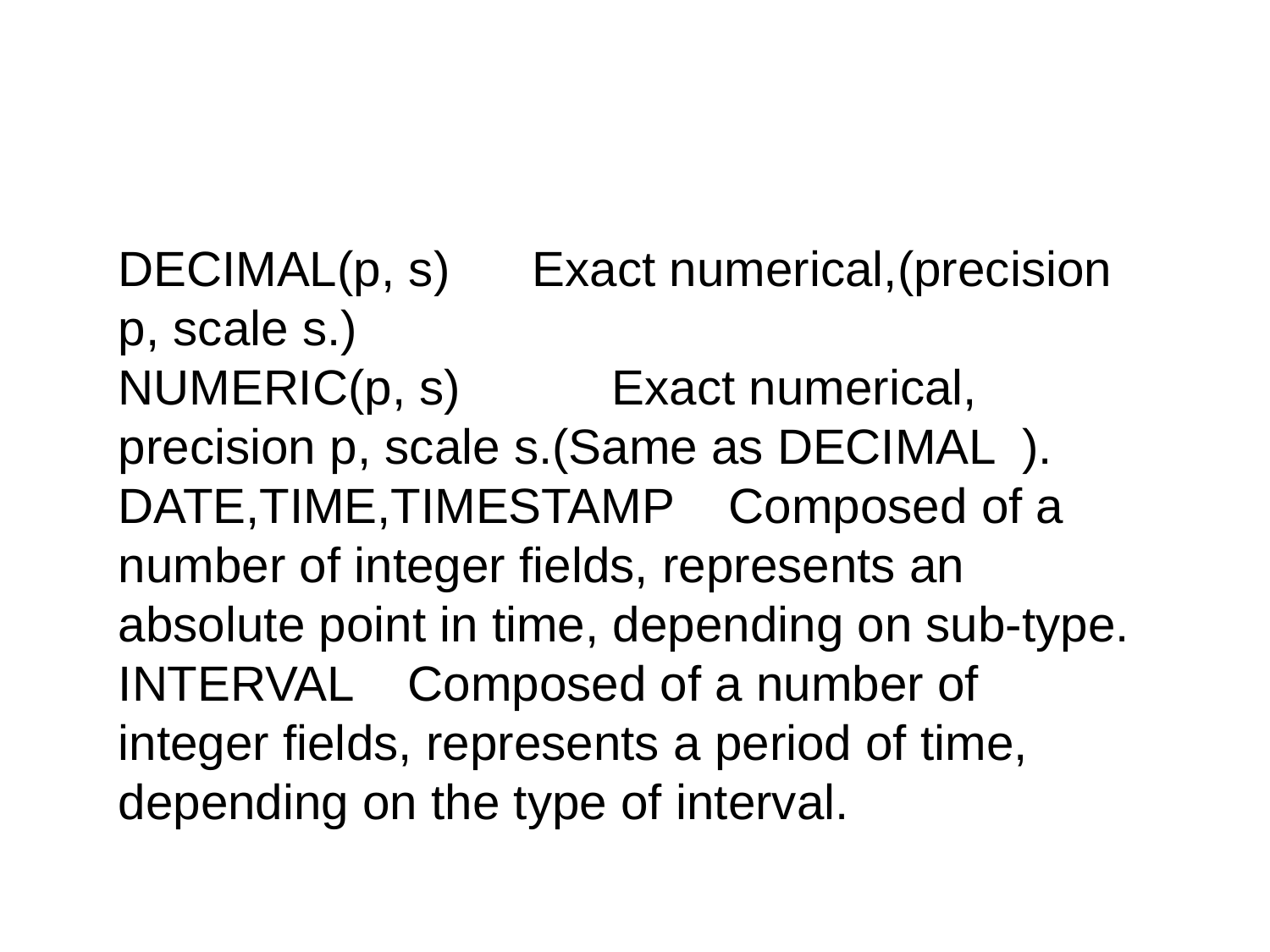

DECIMAL(p, s)      Exact numerical,(precision p, scale s.)
NUMERIC(p, s)           Exact numerical, precision p, scale s.(Same as DECIMAL  ).
DATE,TIME,TIMESTAMP    Composed of a number of integer fields, represents an absolute point in time, depending on sub-type.
INTERVAL    Composed of a number of integer fields, represents a period of time, depending on the type of interval.